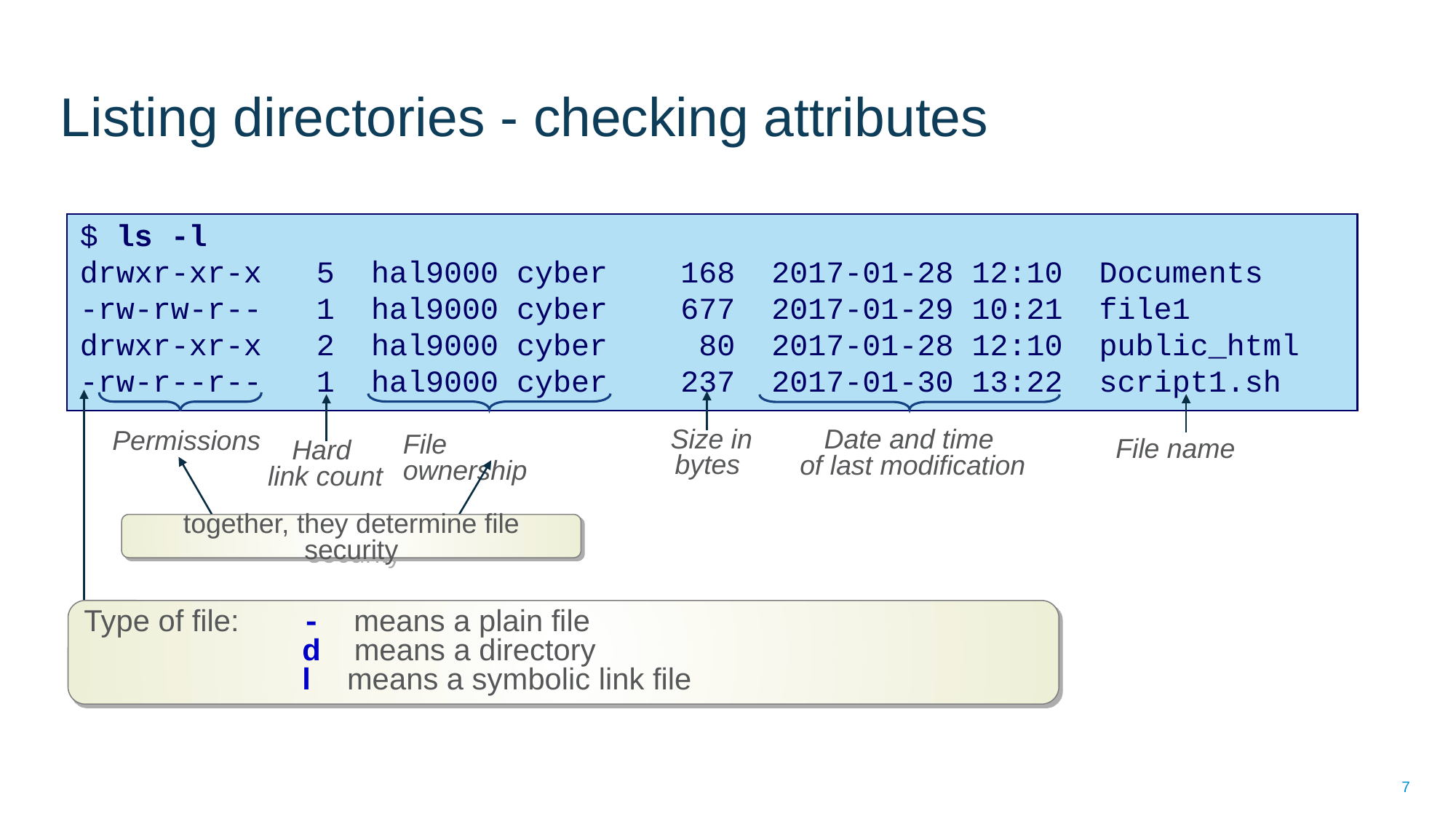

# Listing directories - checking attributes

$ ls -l
drwxr-xr-x   5  hal9000 cyber    168  2017-01-28 12:10  Documents
-rw-rw-r--   1  hal9000 cyber    677  2017-01-29 10:21  file1
drwxr-xr-x   2  hal9000 cyber     80  2017-01-28 12:10  public_html
-rw-r--r--   1  hal9000 cyber    237  2017-01-30 13:22  script1.sh

 Size in bytes
Date and time
of last modification
Permissions
File ownership
  File name
Hard
link count
together, they determine file security
Type of file:	-    means a plain file
		d    means a directory
		l  means a symbolic link file